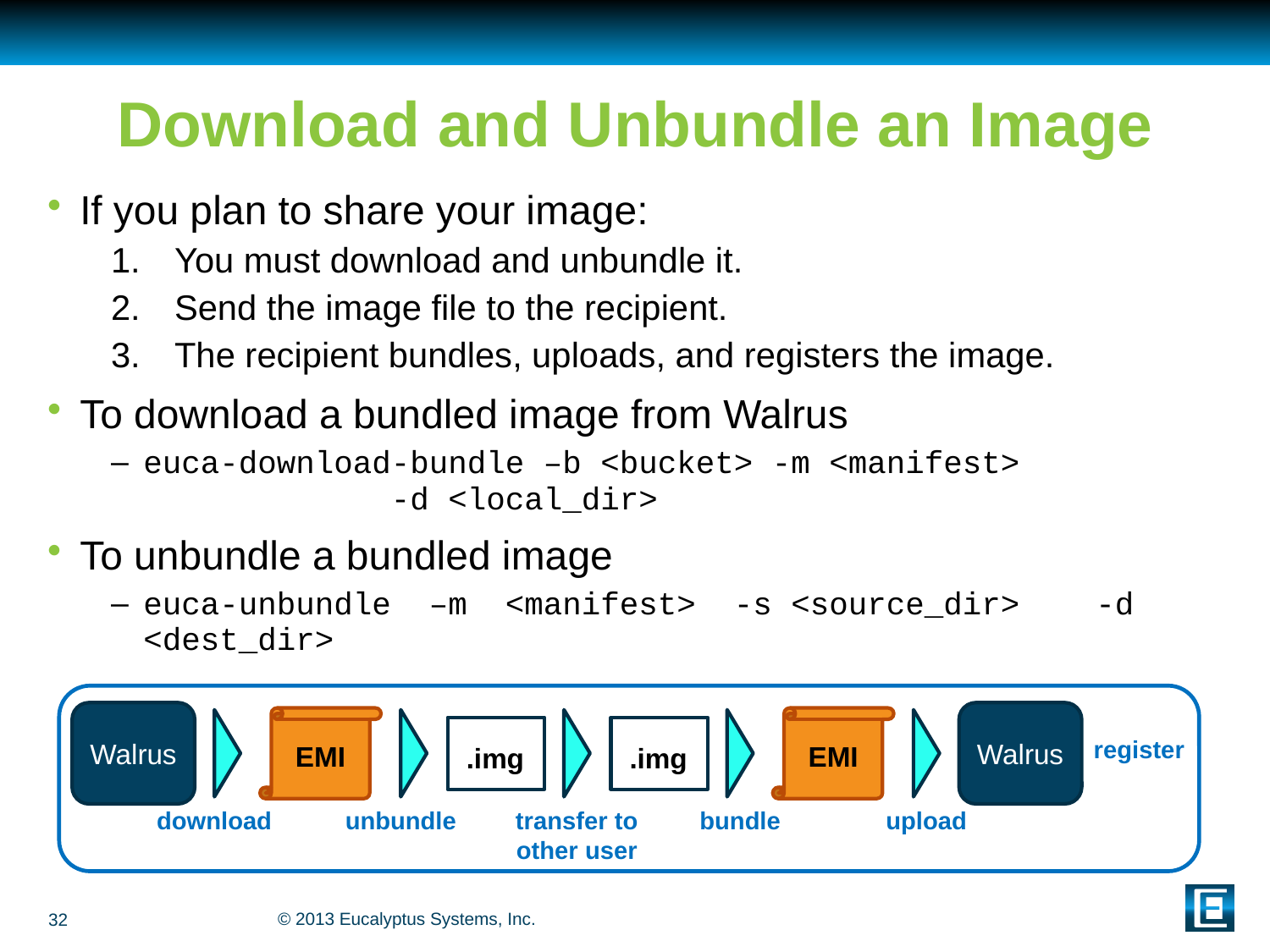

# Download and Unbundle an Image
If you plan to share your image:
You must download and unbundle it.
Send the image file to the recipient.
The recipient bundles, uploads, and registers the image.
To download a bundled image from Walrus
euca-download-bundle –b <bucket> -m <manifest>                        -d <local_dir>
To unbundle a bundled image
euca-unbundle  –m  <manifest>  -s <source_dir>    -d <dest_dir>

Walrus
Walrus
EMI
EMI

.img

.img
register

download
unbundle
bundle
upload
transfer to other user
32